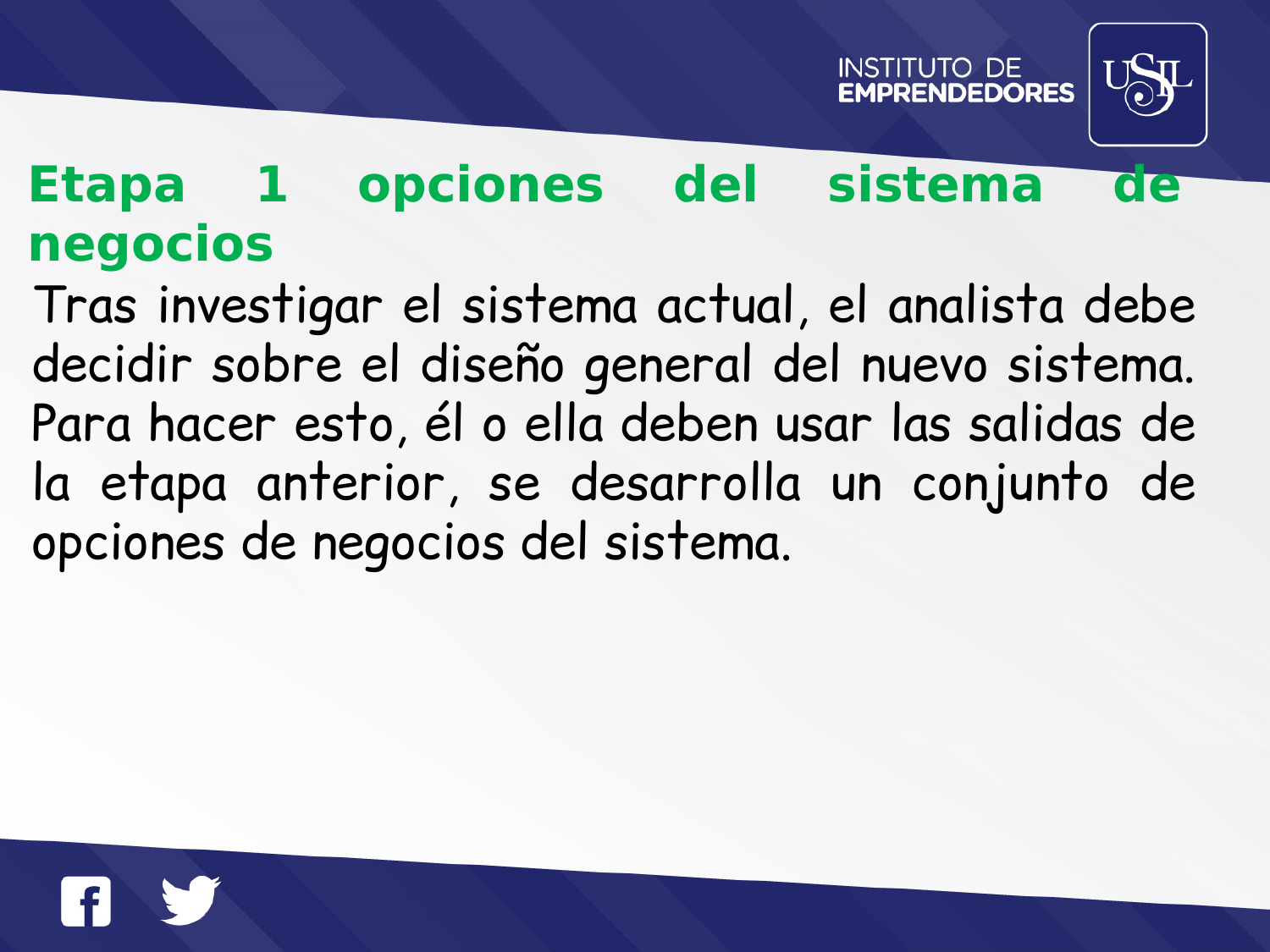

Etapa 1 opciones del sistema de negocios
Tras investigar el sistema actual, el analista debe decidir sobre el diseño general del nuevo sistema. Para hacer esto, él o ella deben usar las salidas de la etapa anterior, se desarrolla un conjunto de opciones de negocios del sistema.